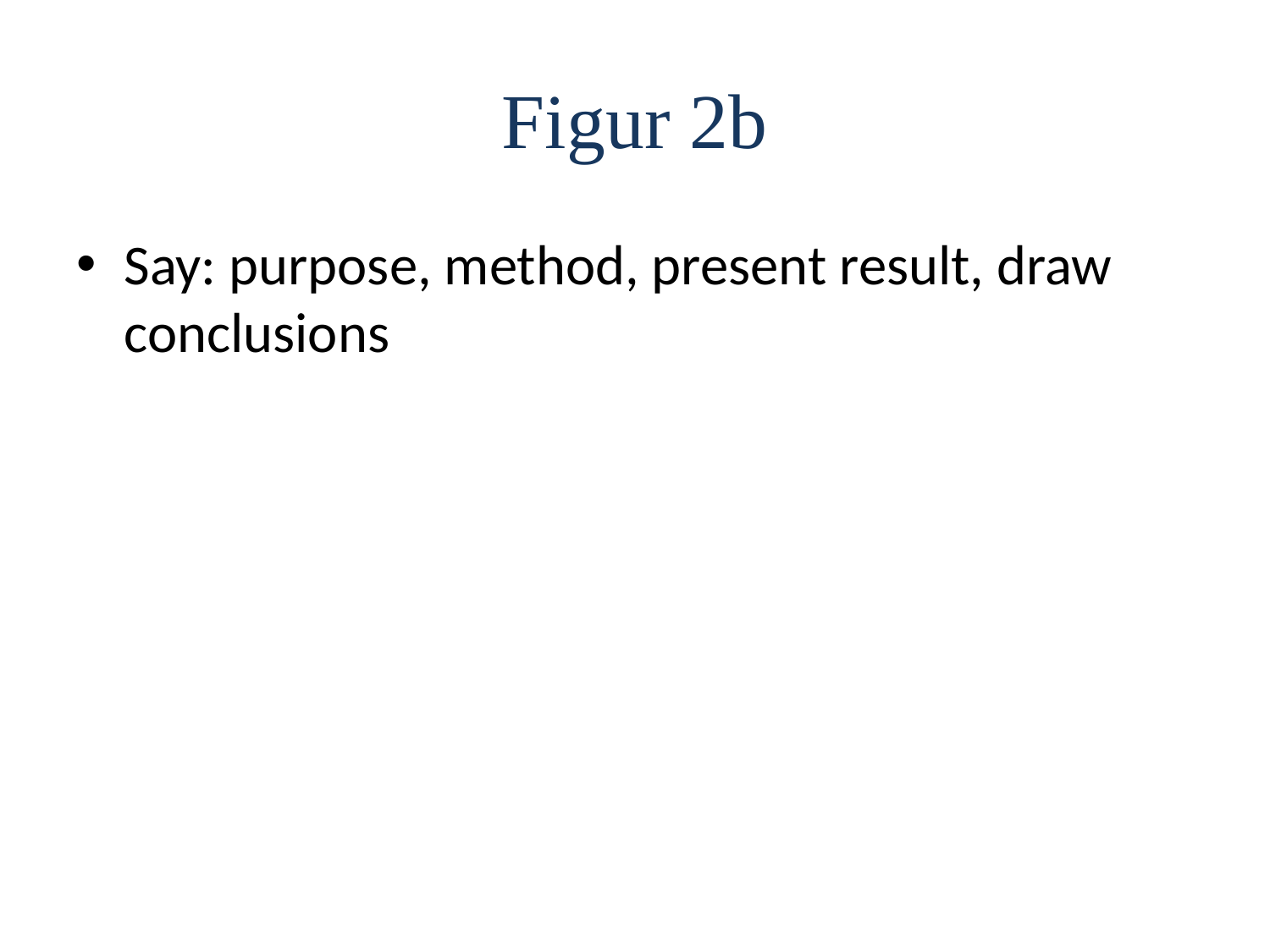

# Figur 2b
Say: purpose, method, present result, draw conclusions